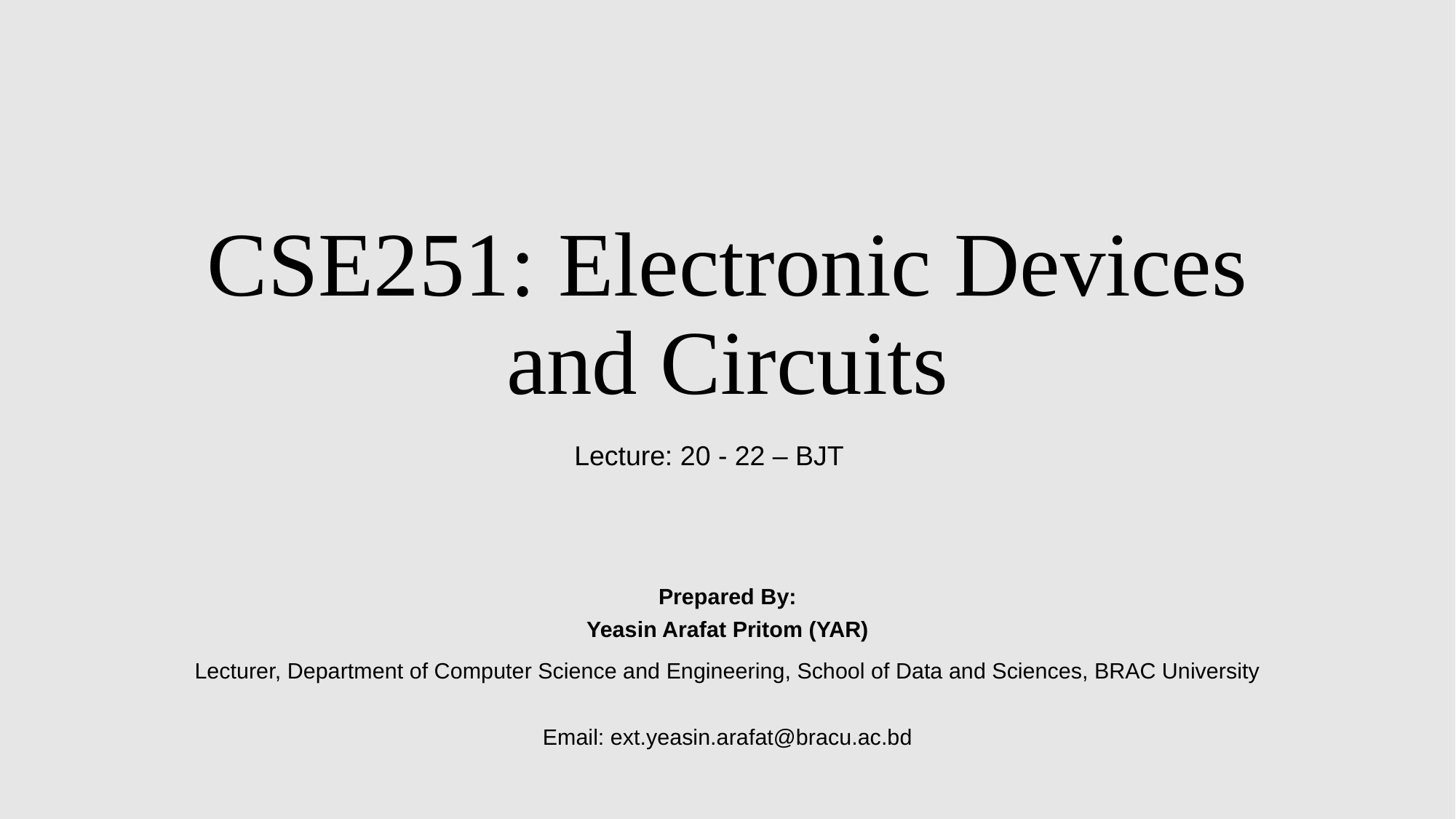

# CSE251: Electronic Devices and Circuits
Lecture: 20 - 22 – BJT
Prepared By:
Yeasin Arafat Pritom (YAR)
Lecturer, Department of Computer Science and Engineering, School of Data and Sciences, BRAC University

Email: ext.yeasin.arafat@bracu.ac.bd